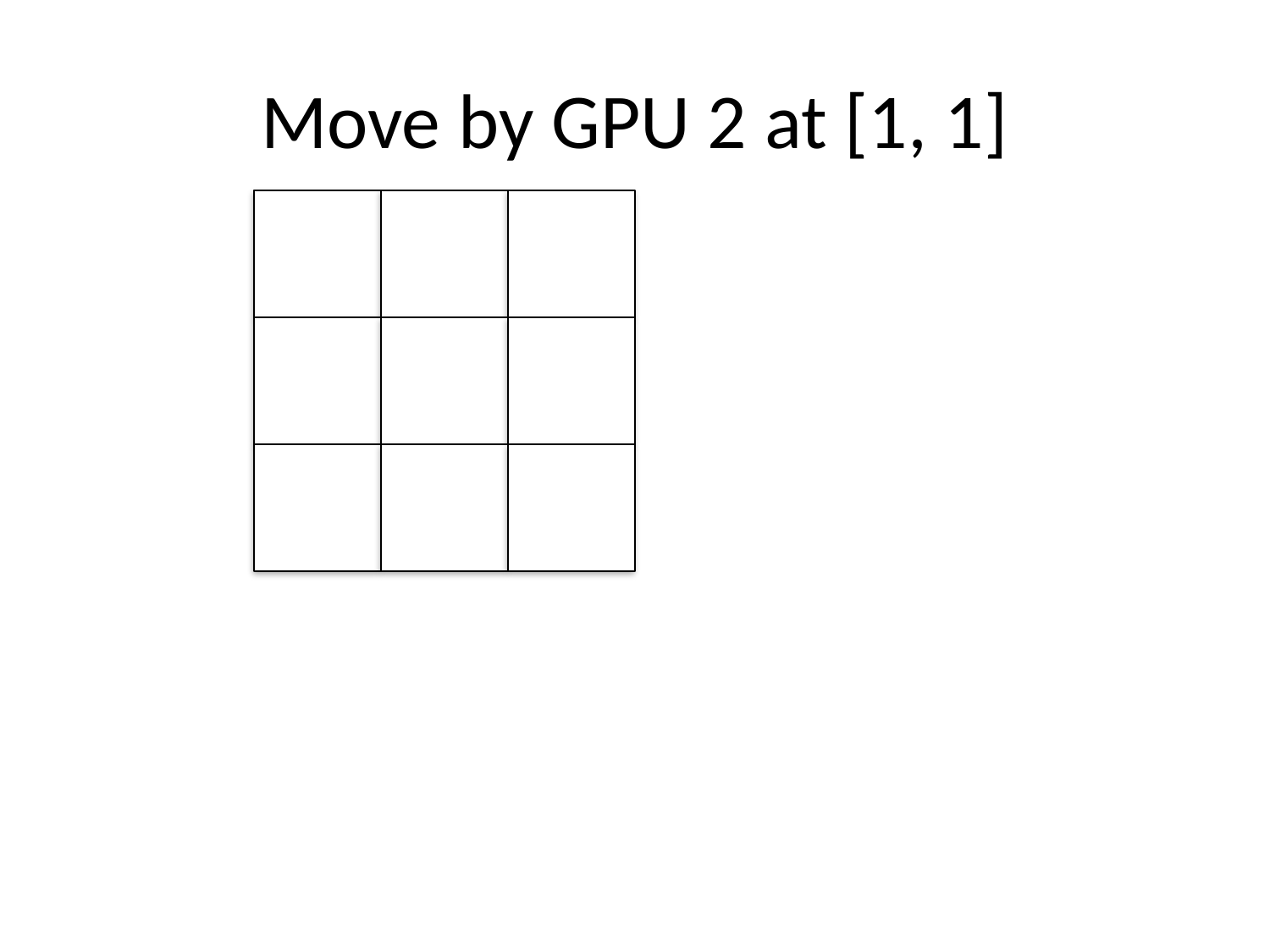

# Move by GPU 2 at [1, 1]
X

O